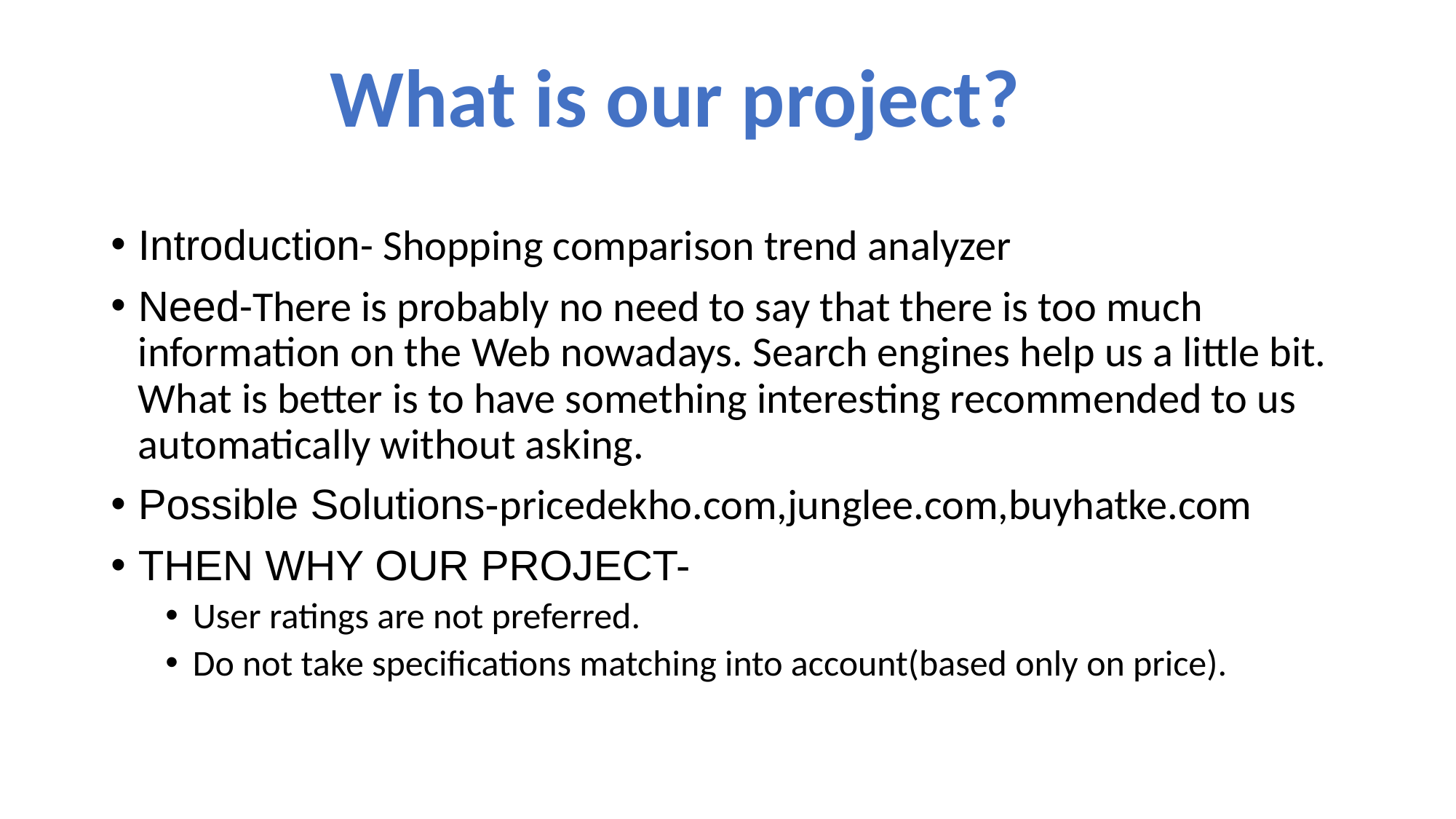

What is our project?
Introduction- Shopping comparison trend analyzer
Need-There is probably no need to say that there is too much information on the Web nowadays. Search engines help us a little bit. What is better is to have something interesting recommended to us automatically without asking.
Possible Solutions-pricedekho.com,junglee.com,buyhatke.com
THEN WHY OUR PROJECT-
User ratings are not preferred.
Do not take specifications matching into account(based only on price).